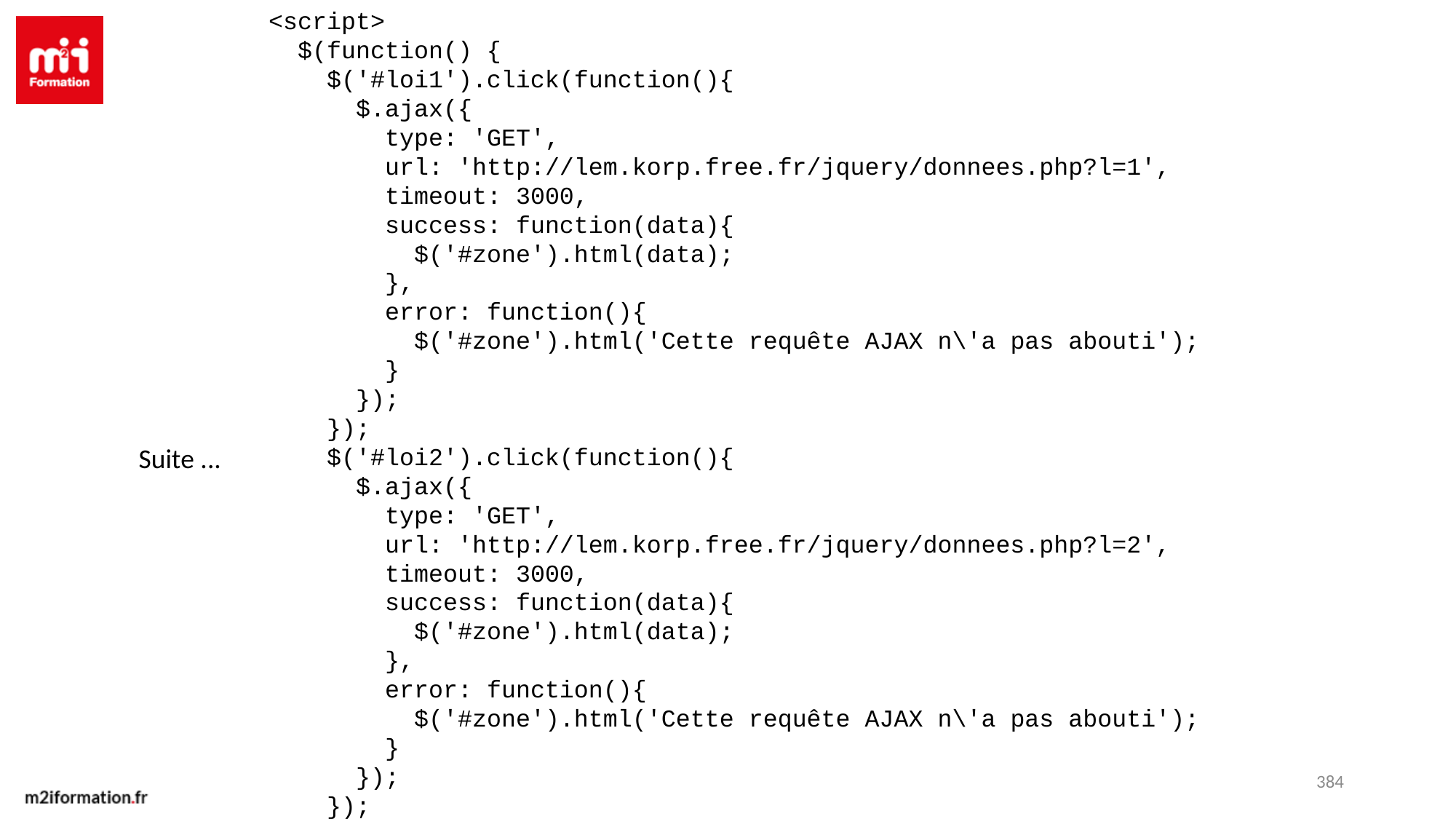

<script>
      $(function() {
        $('#loi1').click(function(){
          $.ajax({
            type: 'GET',
            url: 'http://lem.korp.free.fr/jquery/donnees.php?l=1',
            timeout: 3000,
            success: function(data){
              $('#zone').html(data);
            },
            error: function(){
              $('#zone').html('Cette requête AJAX n\'a pas abouti');
            }
          });
        });
        $('#loi2').click(function(){
          $.ajax({
            type: 'GET',
            url: 'http://lem.korp.free.fr/jquery/donnees.php?l=2',
            timeout: 3000,
            success: function(data){
              $('#zone').html(data);
            },
            error: function(){
              $('#zone').html('Cette requête AJAX n\'a pas abouti');
            }
          });
        });
Suite ...
384